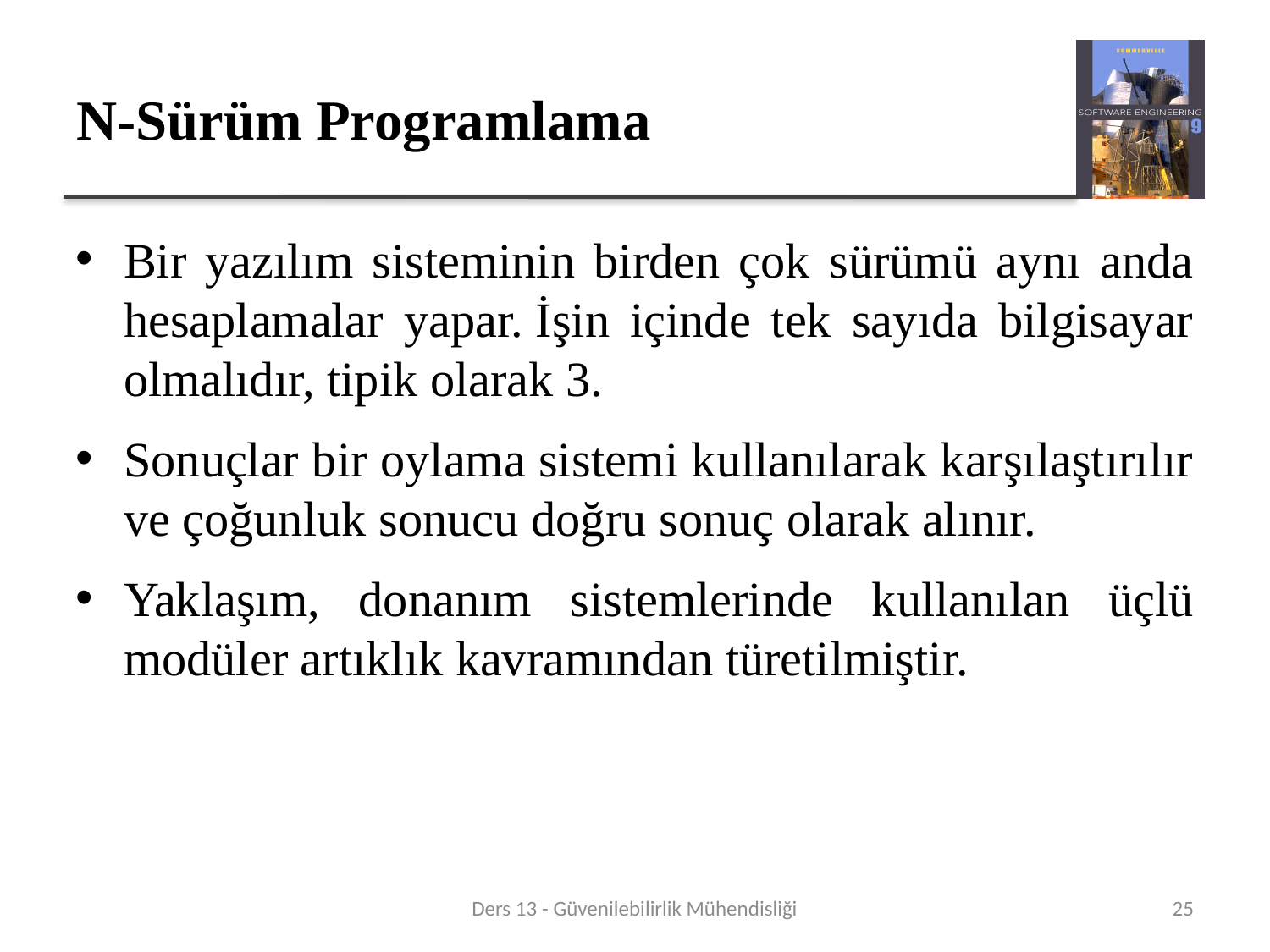

# N-Sürüm Programlama
Bir yazılım sisteminin birden çok sürümü aynı anda hesaplamalar yapar. İşin içinde tek sayıda bilgisayar olmalıdır, tipik olarak 3.
Sonuçlar bir oylama sistemi kullanılarak karşılaştırılır ve çoğunluk sonucu doğru sonuç olarak alınır.
Yaklaşım, donanım sistemlerinde kullanılan üçlü modüler artıklık kavramından türetilmiştir.
Ders 13 - Güvenilebilirlik Mühendisliği
25